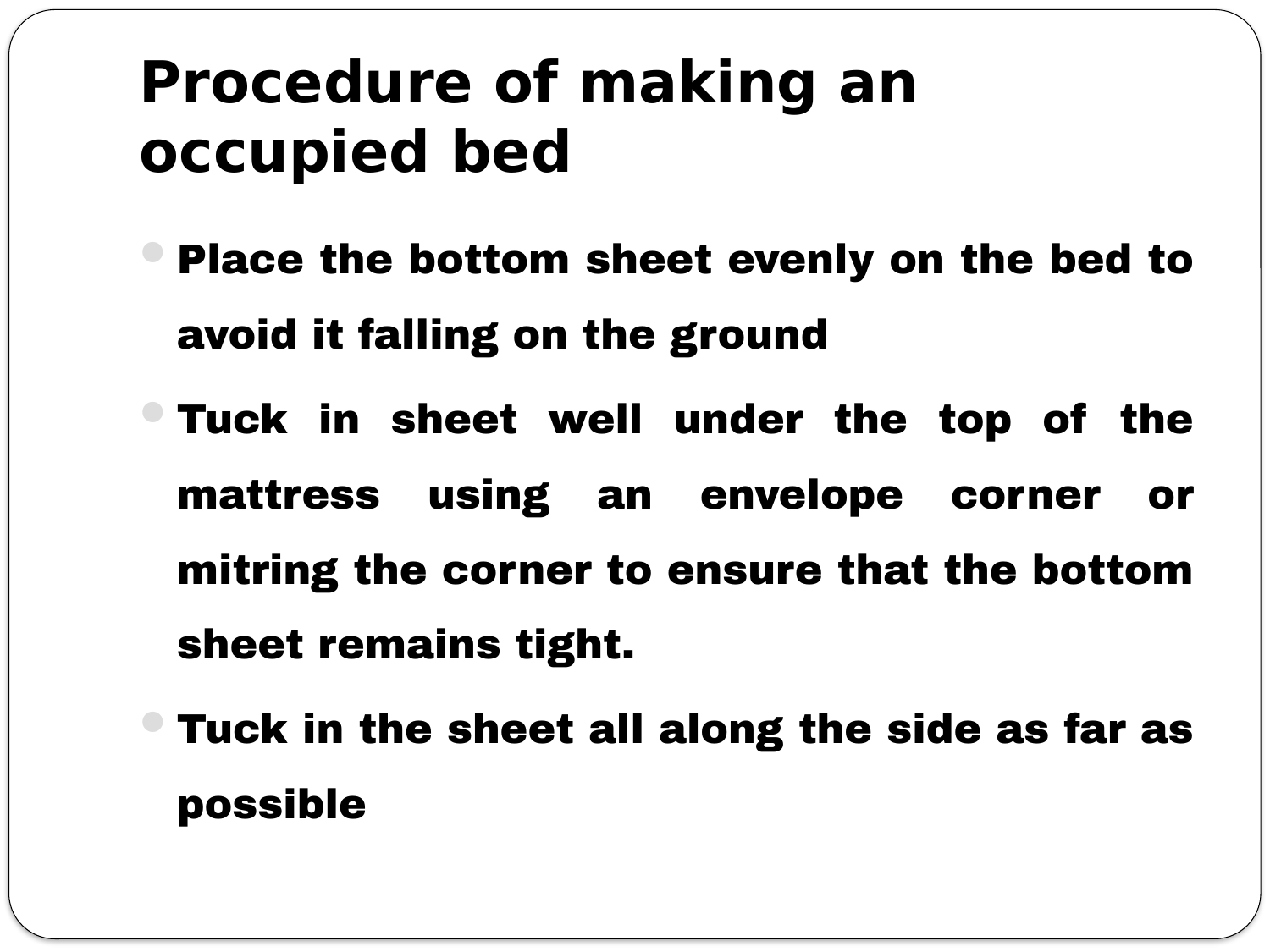

# Procedure of making an occupied bed
Place the bottom sheet evenly on the bed to avoid it falling on the ground
Tuck in sheet well under the top of the mattress using an envelope corner or mitring the corner to ensure that the bottom sheet remains tight.
Tuck in the sheet all along the side as far as possible